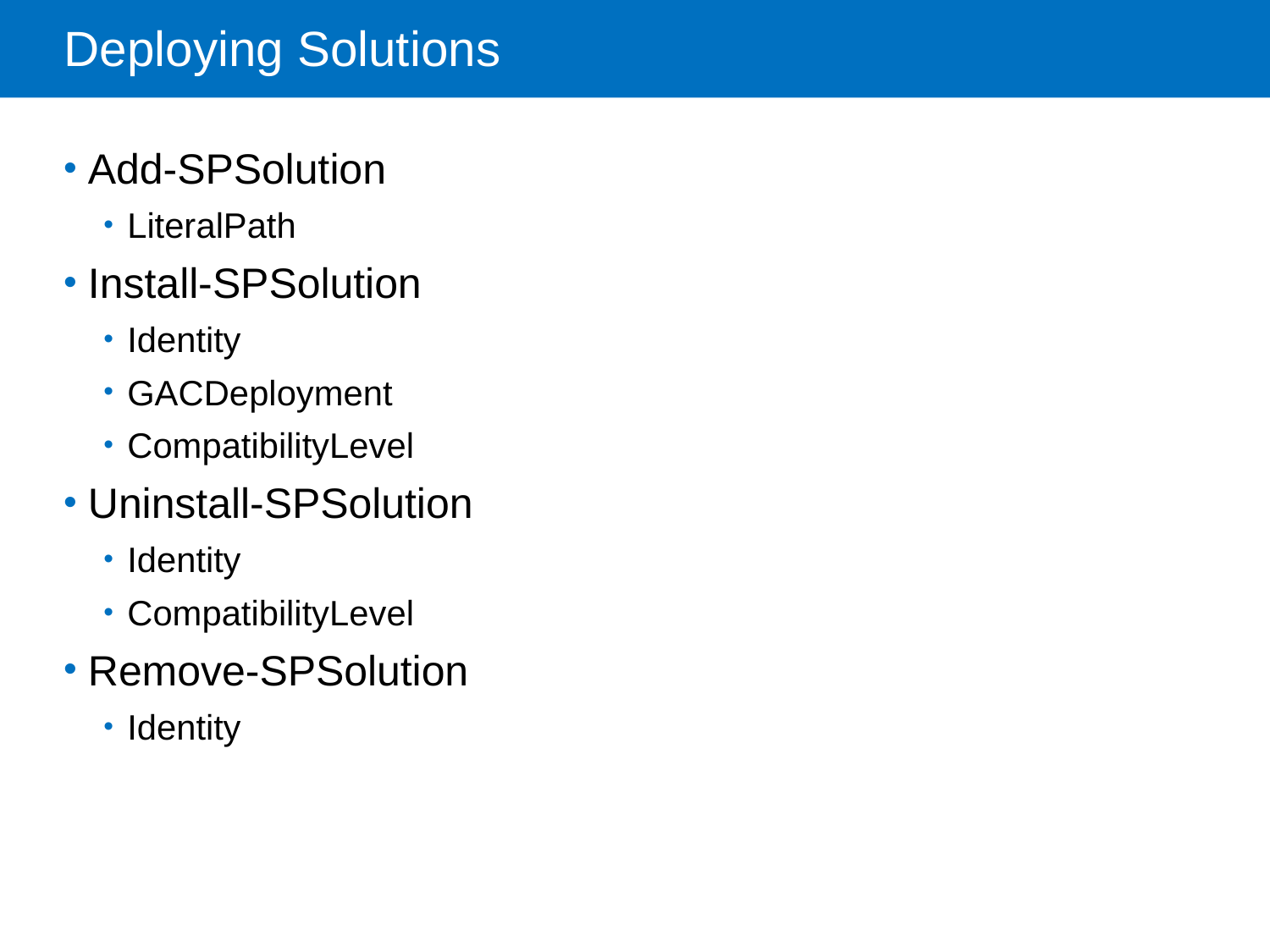

# Deploying Solutions
Add-SPSolution
LiteralPath
Install-SPSolution
Identity
GACDeployment
CompatibilityLevel
Uninstall-SPSolution
Identity
CompatibilityLevel
Remove-SPSolution
Identity